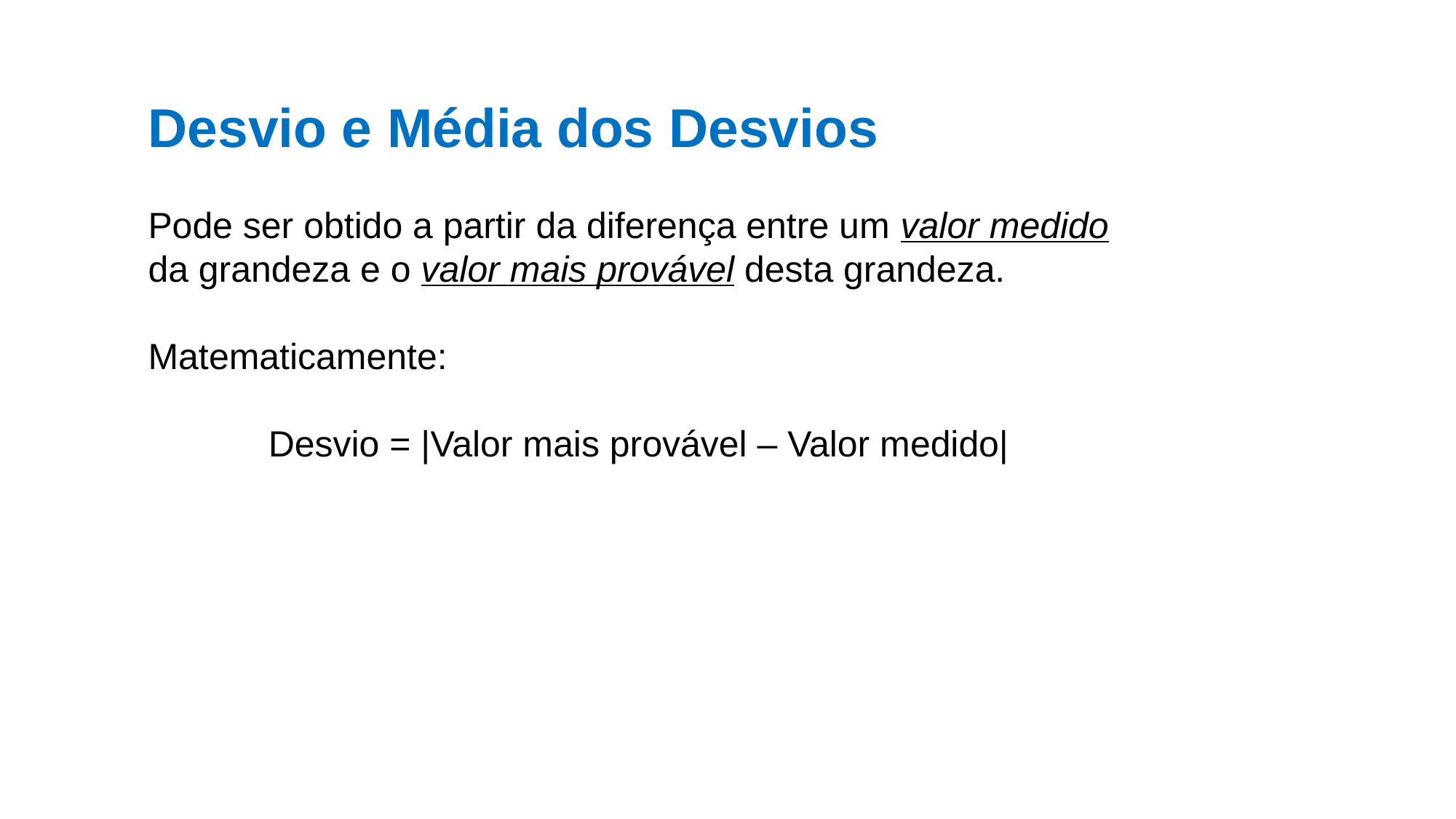

Desvio e Média dos Desvios

Pode ser obtido a partir da diferença entre um valor medido da grandeza e o valor mais provável desta grandeza.

Matematicamente:

Desvio = |Valor mais provável – Valor medido|